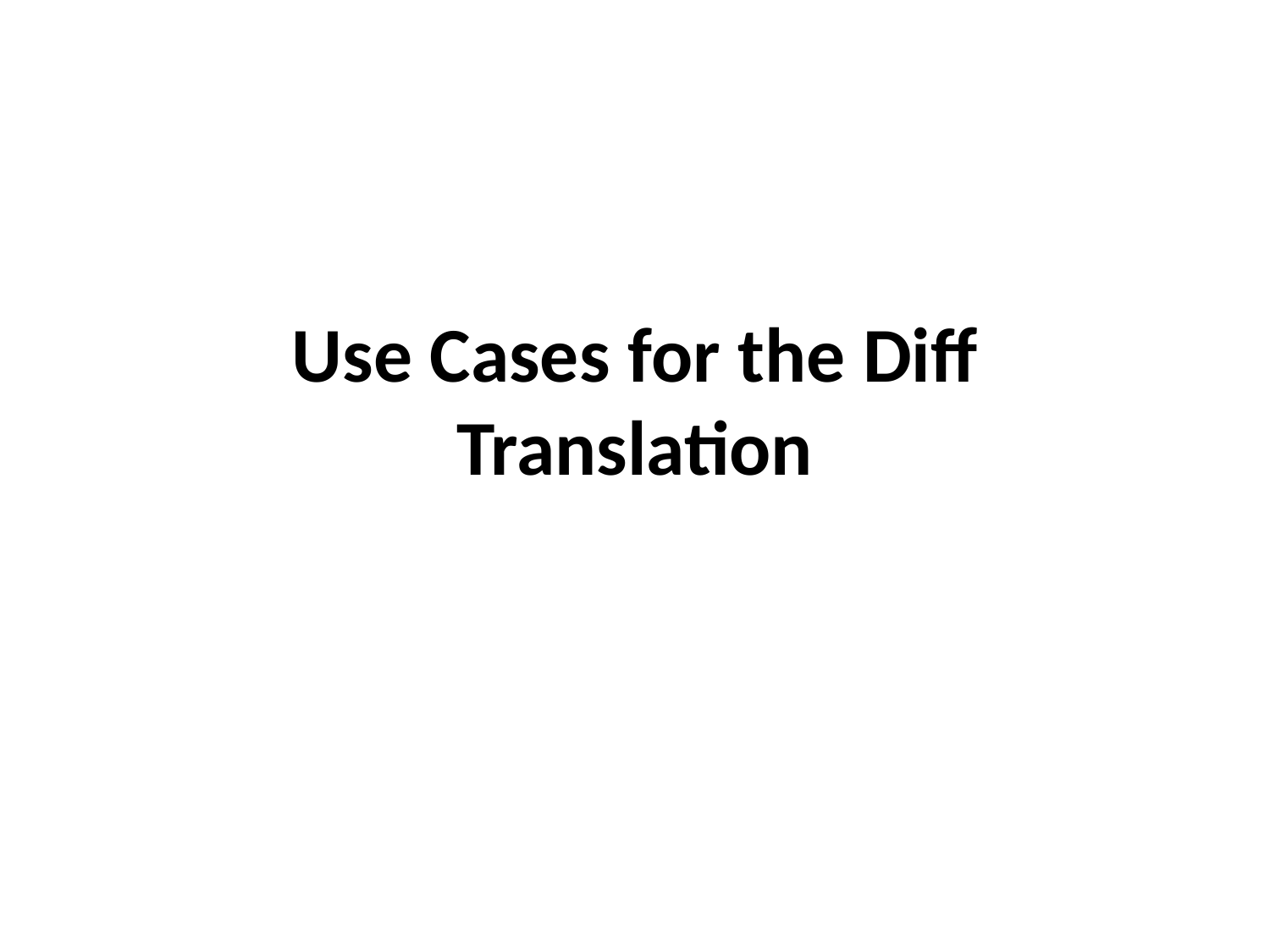

# Use Cases for the Diff Translation